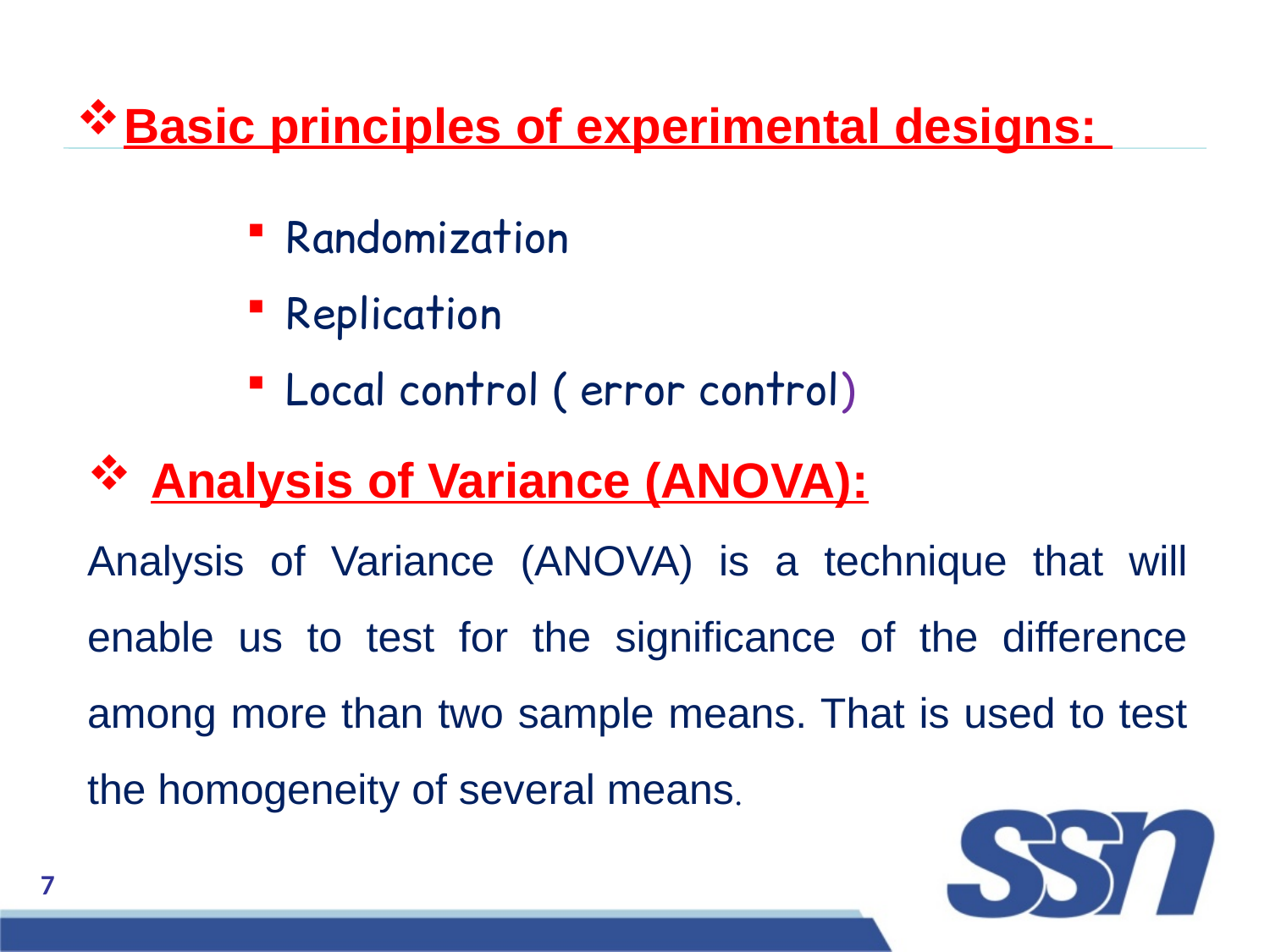

Basic principles of experimental designs:

Randomization
Replication
Local control ( error control)
Analysis of Variance (ANOVA):
Analysis of Variance (ANOVA) is a technique that will enable us to test for the significance of the difference among more than two sample means. That is used to test the homogeneity of several means.